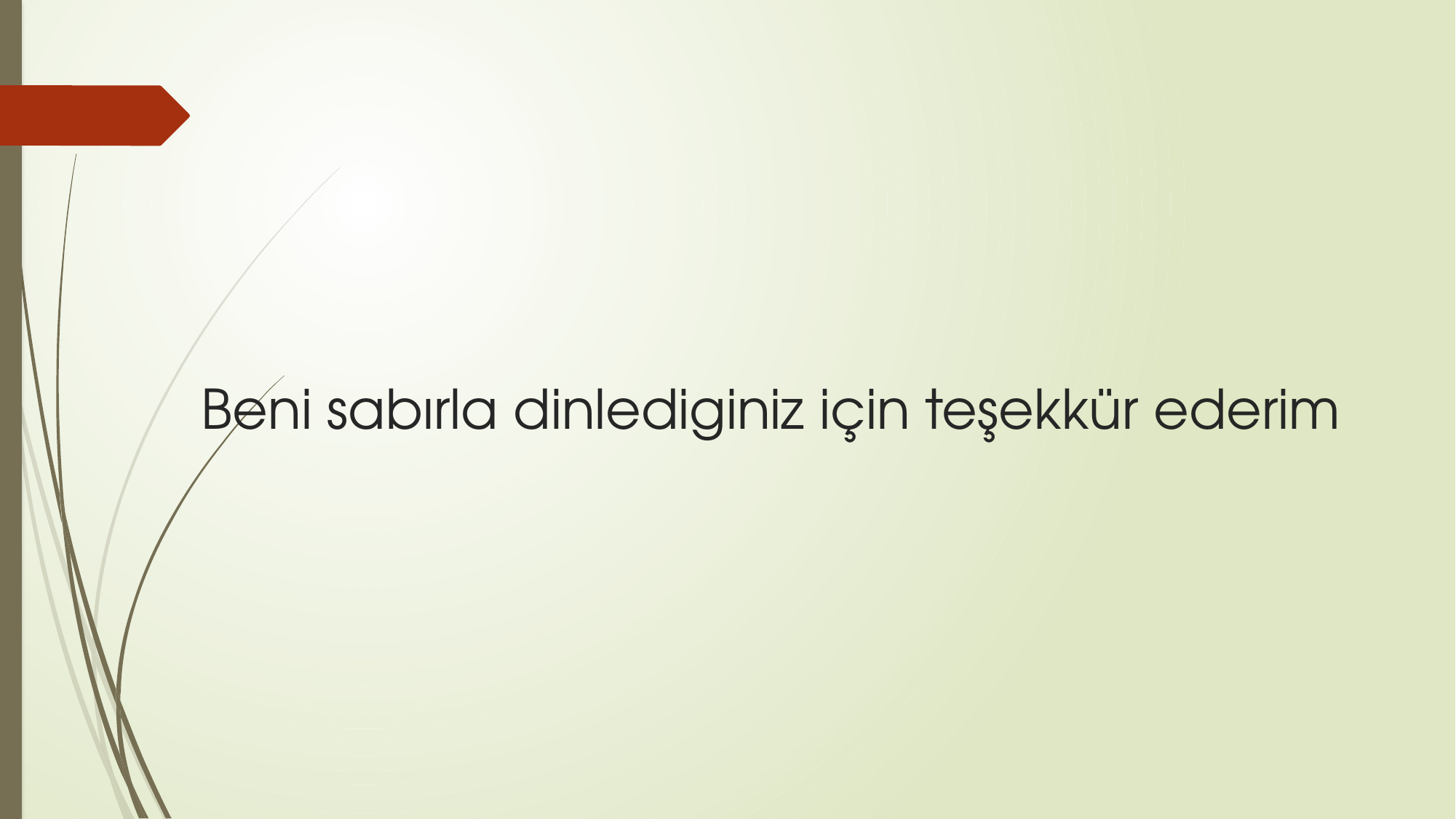

# Beni sabırla dinlediginiz için teşekkür ederim